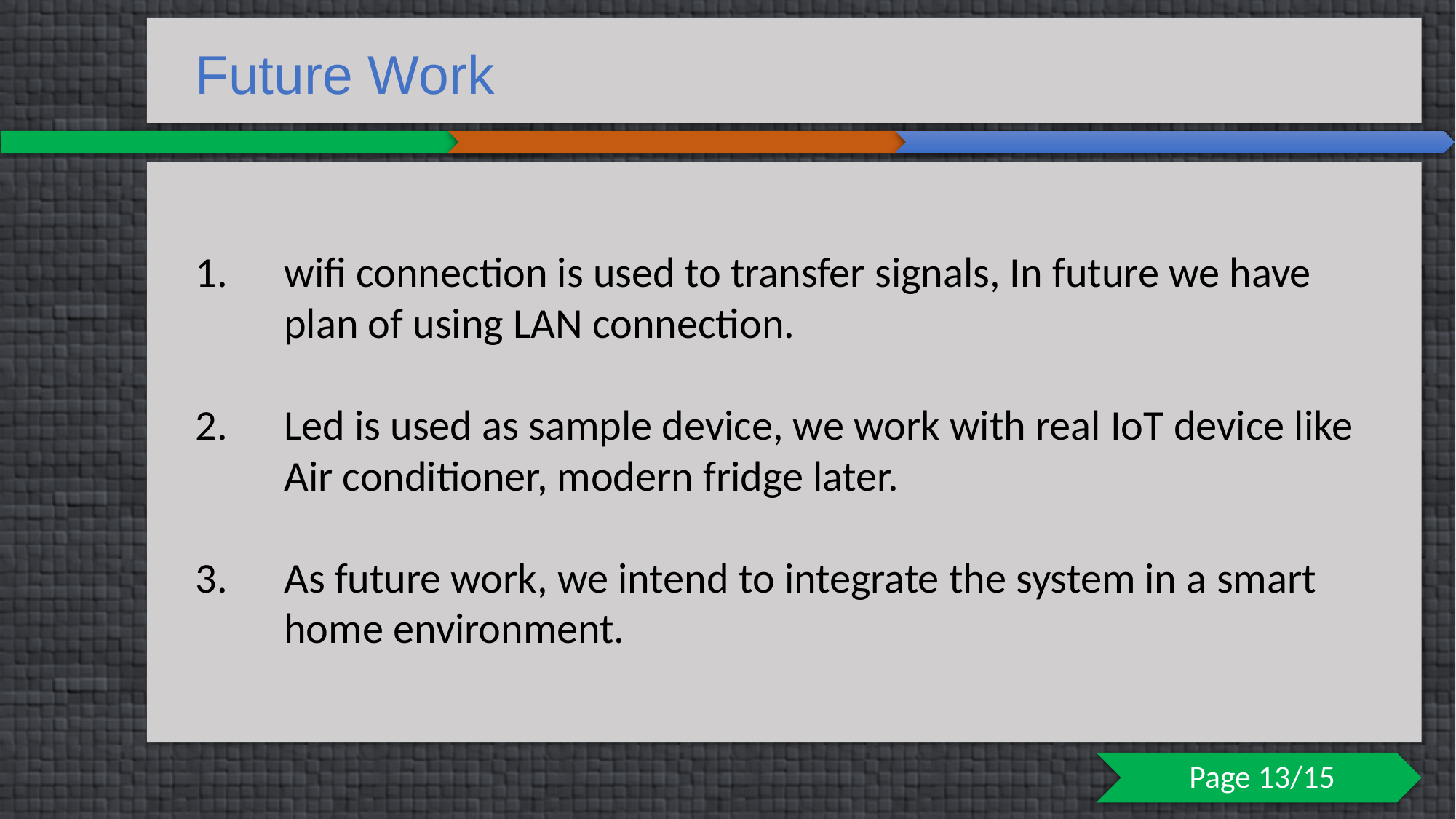

Future Work

wifi connection is used to transfer signals, In future we have plan of using LAN connection.

Led is used as sample device, we work with real IoT device like Air conditioner, modern fridge later.

As future work, we intend to integrate the system in a smart home environment.

Page 13/15